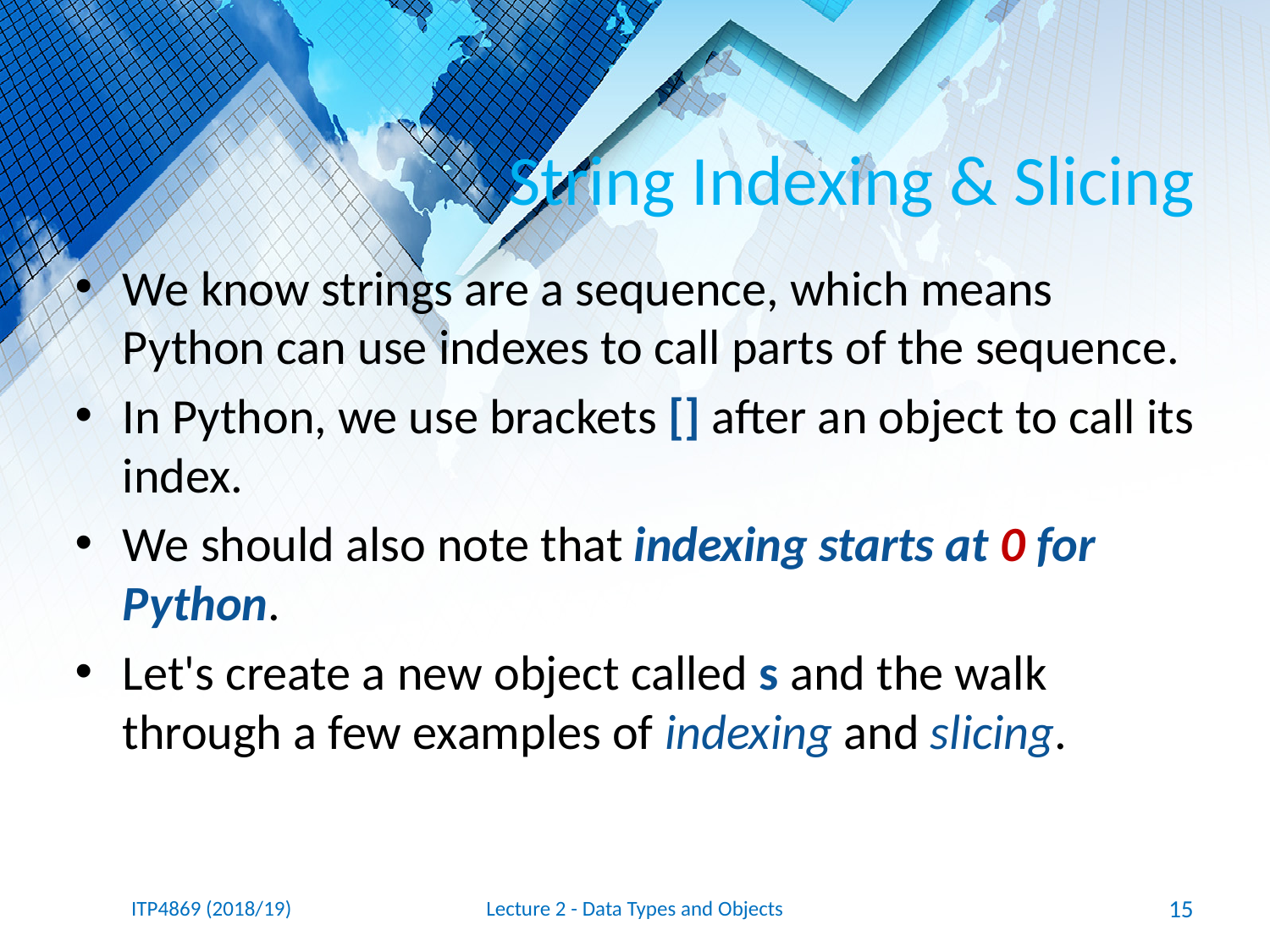

# String Indexing & Slicing
We know strings are a sequence, which means Python can use indexes to call parts of the sequence.
In Python, we use brackets [] after an object to call its index.
We should also note that indexing starts at 0 for Python.
Let's create a new object called s and the walk through a few examples of indexing and slicing.
ITP4869 (2018/19)
Lecture 2 - Data Types and Objects
15